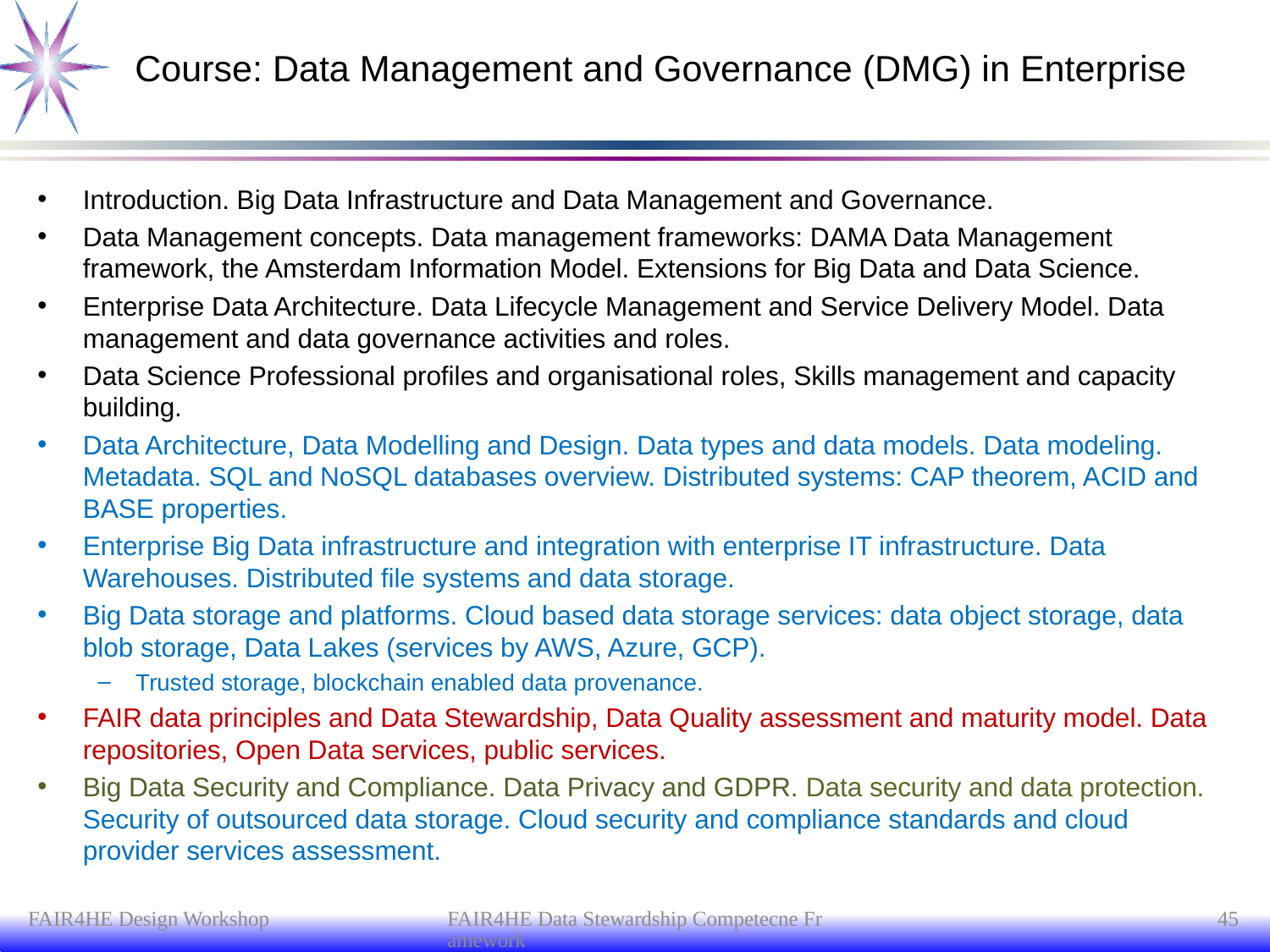

# Course: Data Management and Governance (DMG) in Enterprise
Introduction. Big Data Infrastructure and Data Management and Governance.
Data Management concepts. Data management frameworks: DAMA Data Management framework, the Amsterdam Information Model. Extensions for Big Data and Data Science.
Enterprise Data Architecture. Data Lifecycle Management and Service Delivery Model. Data management and data governance activities and roles.
Data Science Professional profiles and organisational roles, Skills management and capacity building.
Data Architecture, Data Modelling and Design. Data types and data models. Data modeling. Metadata. SQL and NoSQL databases overview. Distributed systems: CAP theorem, ACID and BASE properties.
Enterprise Big Data infrastructure and integration with enterprise IT infrastructure. Data Warehouses. Distributed file systems and data storage.
Big Data storage and platforms. Cloud based data storage services: data object storage, data blob storage, Data Lakes (services by AWS, Azure, GCP).
Trusted storage, blockchain enabled data provenance.
FAIR data principles and Data Stewardship, Data Quality assessment and maturity model. Data repositories, Open Data services, public services.
Big Data Security and Compliance. Data Privacy and GDPR. Data security and data protection. Security of outsourced data storage. Cloud security and compliance standards and cloud provider services assessment.
FAIR4HE Design Workshop
FAIR4HE Data Stewardship Competecne Framework
45